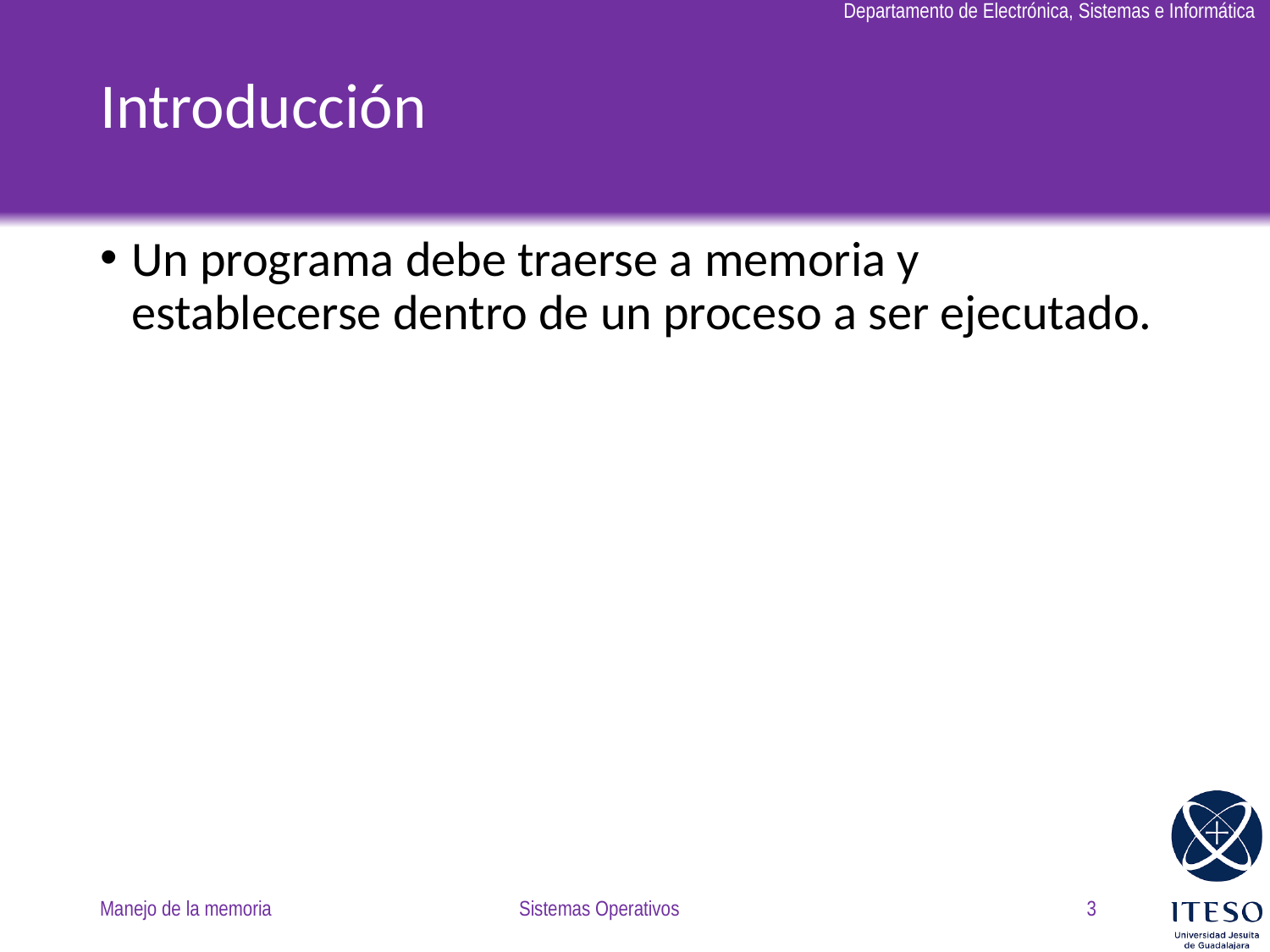

# Introducción
Un programa debe traerse a memoria y establecerse dentro de un proceso a ser ejecutado.
Manejo de la memoria
Sistemas Operativos
3